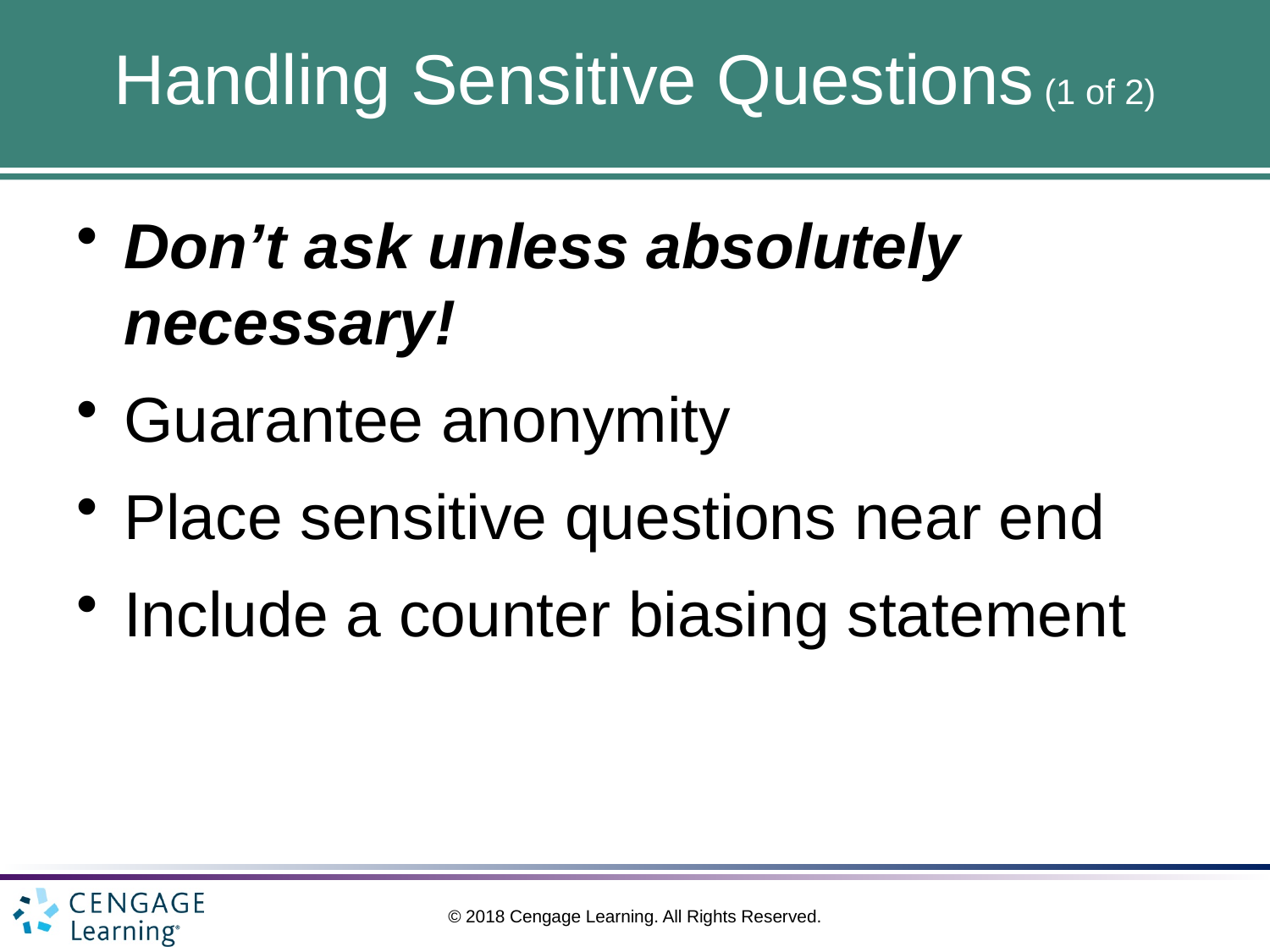

# Handling Sensitive Questions (1 of 2)
Don’t ask unless absolutely necessary!
Guarantee anonymity
Place sensitive questions near end
Include a counter biasing statement